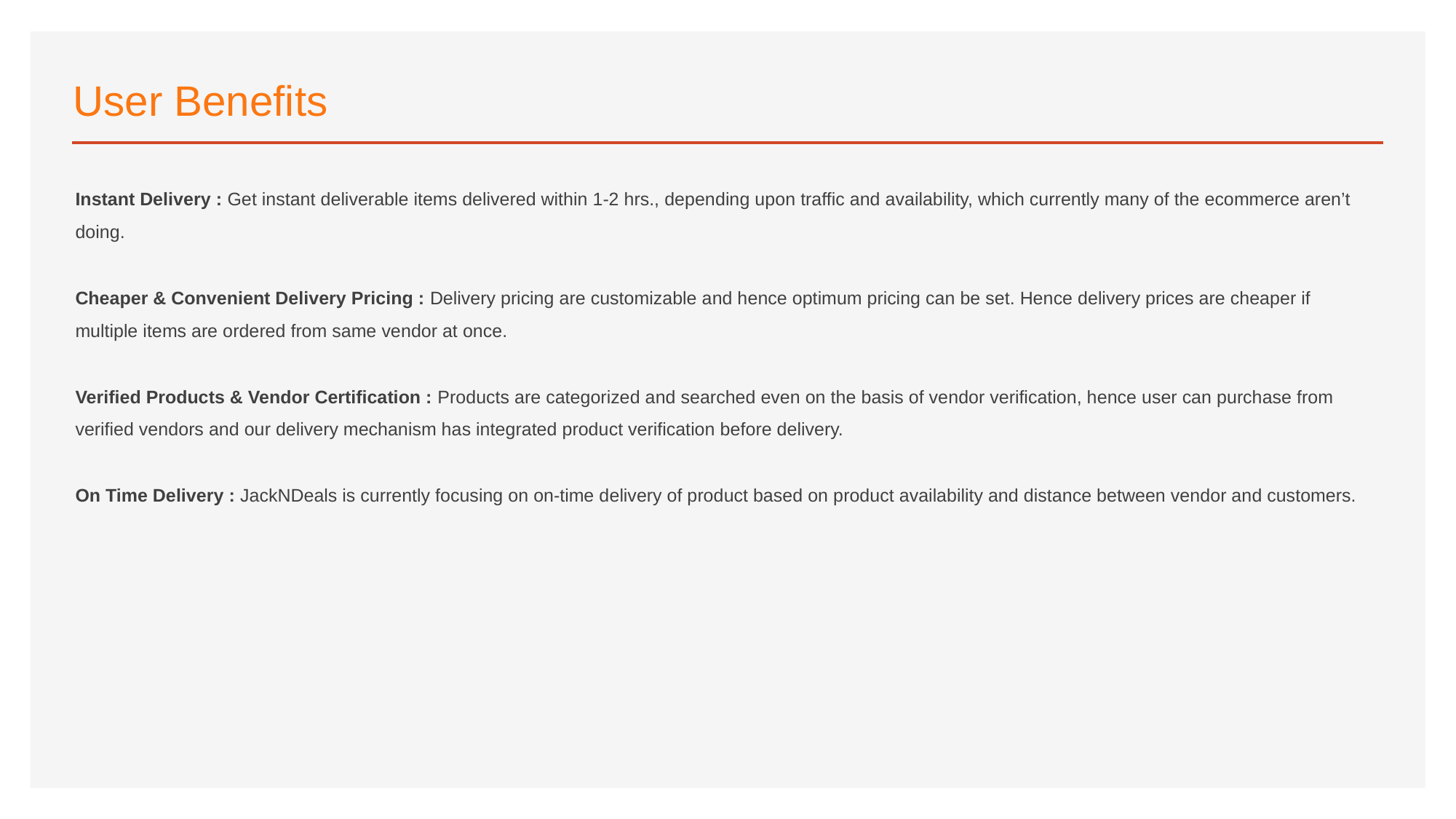

# User Benefits
Instant Delivery : Get instant deliverable items delivered within 1-2 hrs., depending upon traffic and availability, which currently many of the ecommerce aren’t doing.
Cheaper & Convenient Delivery Pricing : Delivery pricing are customizable and hence optimum pricing can be set. Hence delivery prices are cheaper if multiple items are ordered from same vendor at once.
Verified Products & Vendor Certification : Products are categorized and searched even on the basis of vendor verification, hence user can purchase from verified vendors and our delivery mechanism has integrated product verification before delivery.
On Time Delivery : JackNDeals is currently focusing on on-time delivery of product based on product availability and distance between vendor and customers.